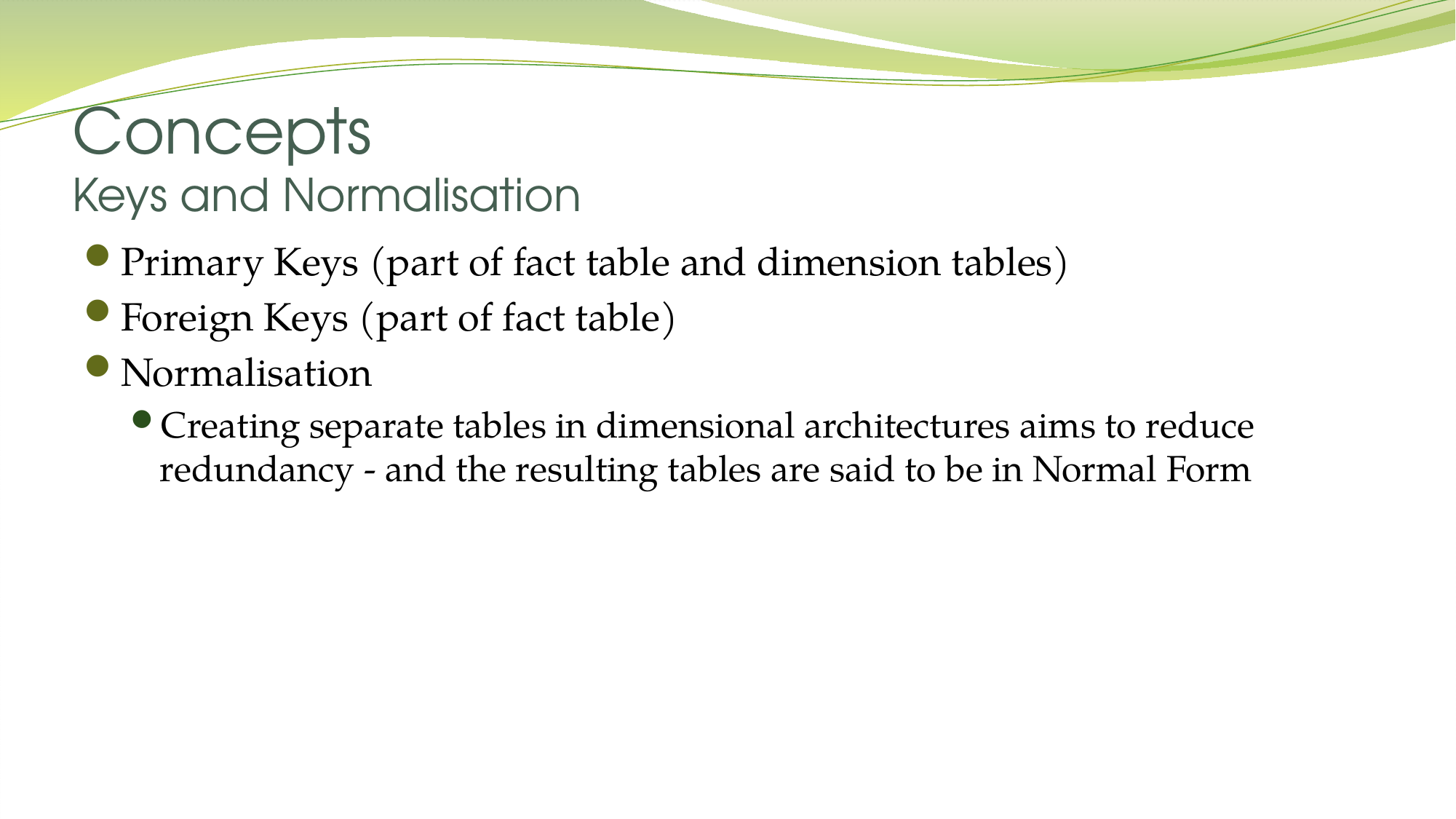

# Concepts Keys and Normalisation
Primary Keys (part of fact table and dimension tables)
Foreign Keys (part of fact table)
Normalisation
Creating separate tables in dimensional architectures aims to reduce redundancy - and the resulting tables are said to be in Normal Form